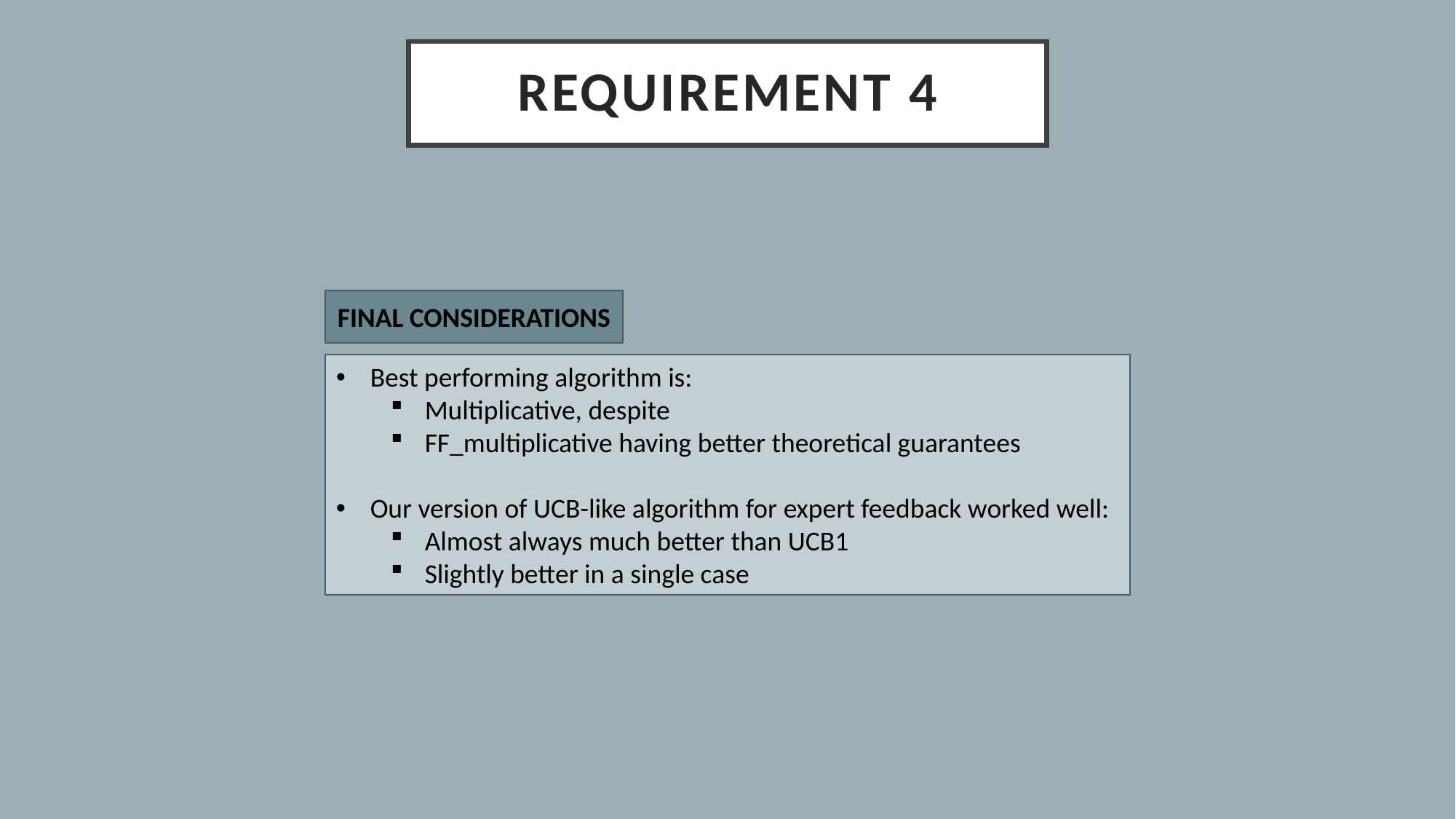

# REQUIREMENT 4
FINAL CONSIDERATIONS
Best performing algorithm is:
Multiplicative, despite
FF_multiplicative having better theoretical guarantees

Our version of UCB-like algorithm for expert feedback worked well:
Almost always much better than UCB1
Slightly better in a single case